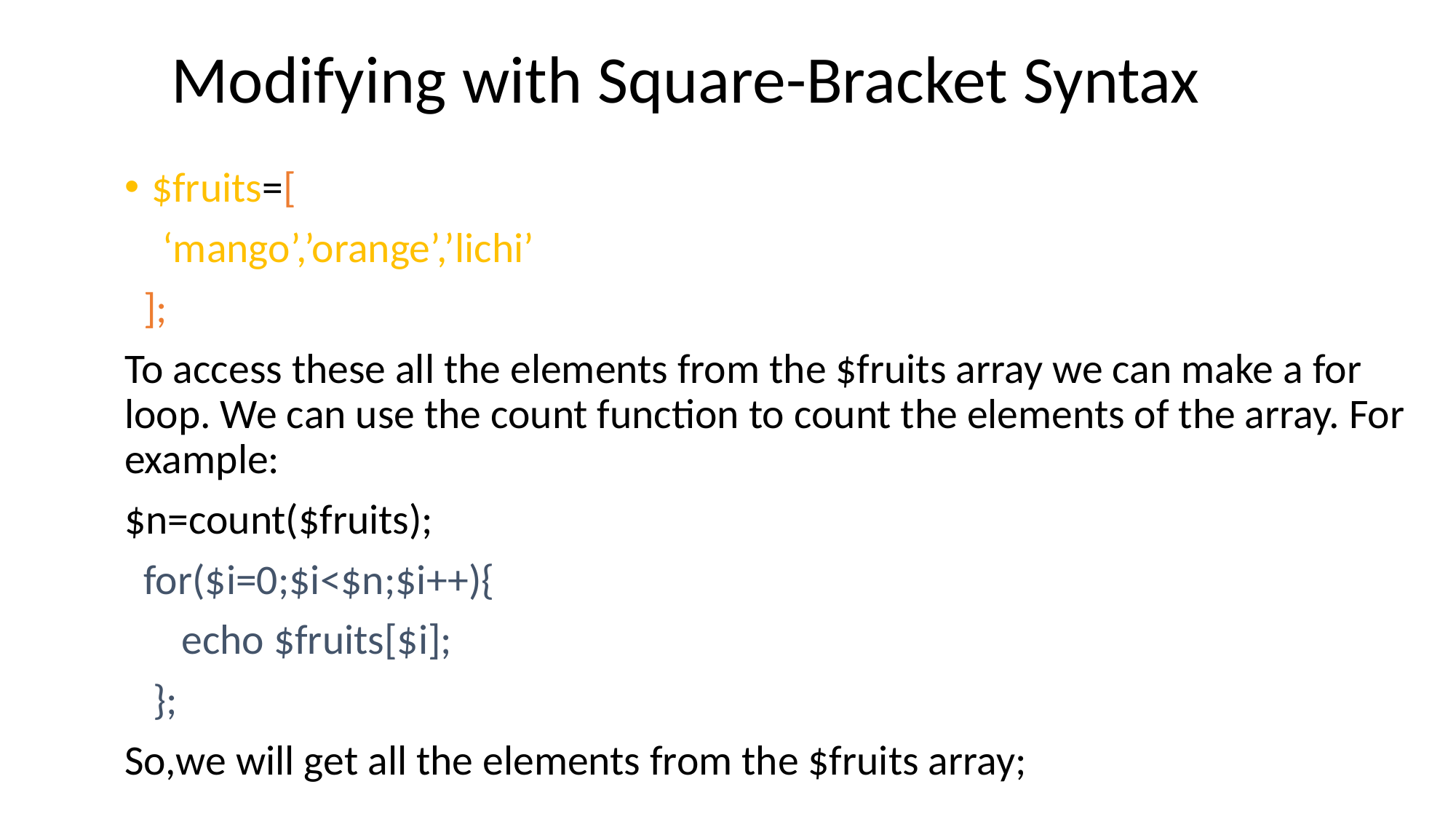

# Modifying with Square-Bracket Syntax
$fruits=[
    ‘mango’,’orange’,’lichi’
  ];
To access these all the elements from the $fruits array we can make a for loop. We can use the count function to count the elements of the array. For example:
$n=count($fruits);
  for($i=0;$i<$n;$i++){
      echo $fruits[$i];
   };
So,we will get all the elements from the $fruits array;